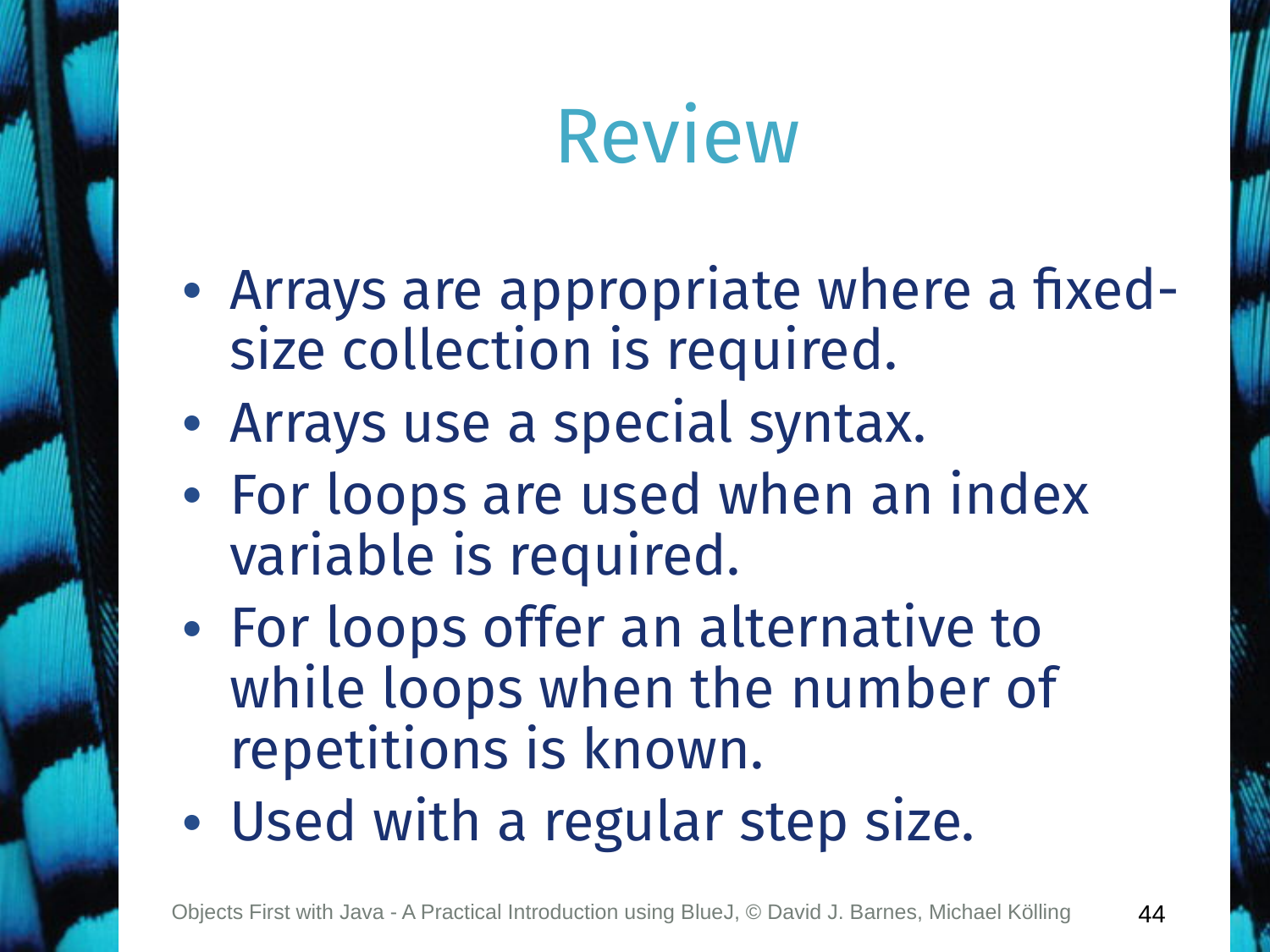

# Review
Arrays are appropriate where a fixed-size collection is required.
Arrays use a special syntax.
For loops are used when an index variable is required.
For loops offer an alternative to while loops when the number of repetitions is known.
Used with a regular step size.
Objects First with Java - A Practical Introduction using BlueJ, © David J. Barnes, Michael Kölling